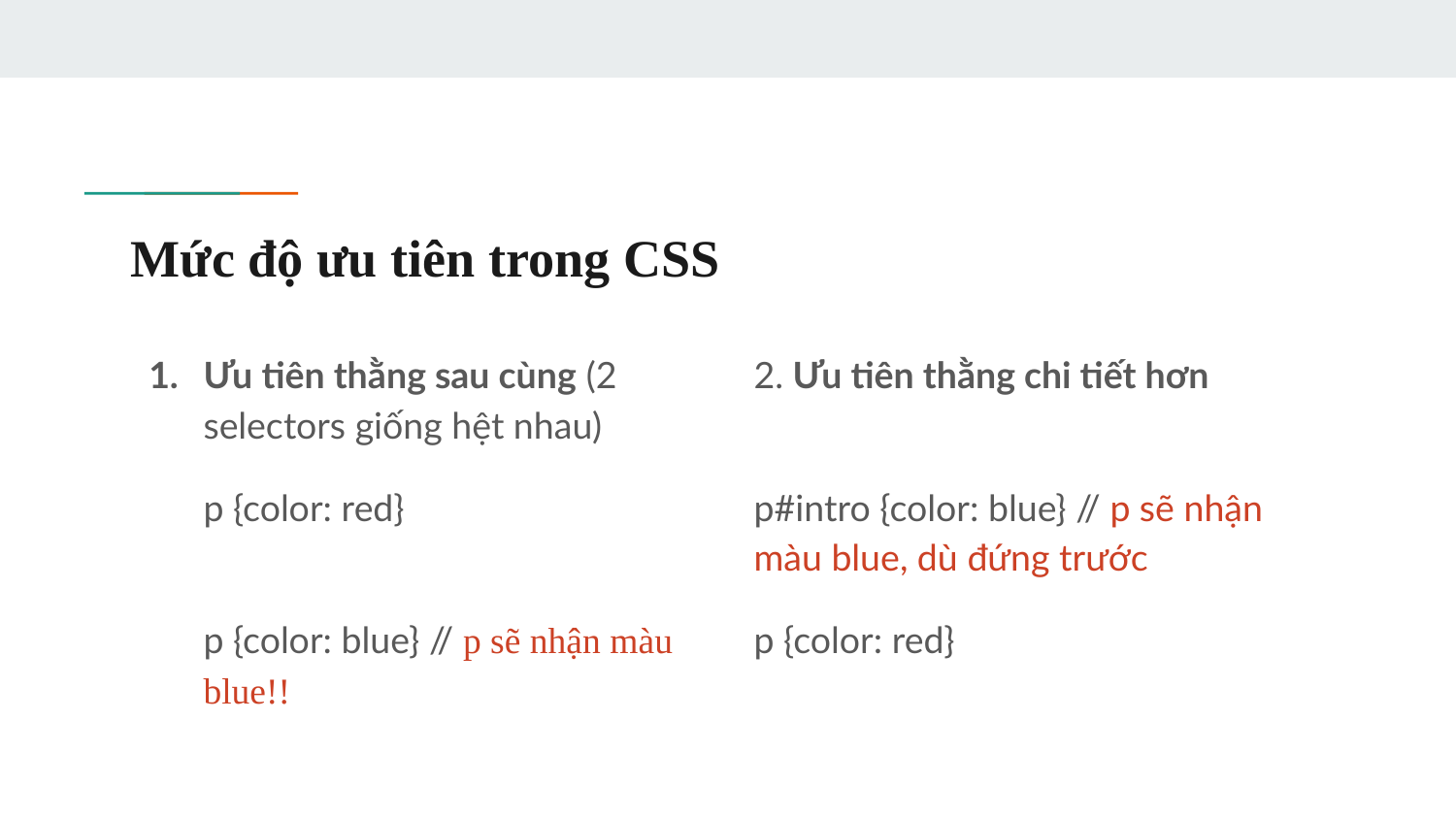

# Mức độ ưu tiên trong CSS
Ưu tiên thằng sau cùng (2 selectors giống hệt nhau)
p {color: red}
p {color: blue} // p sẽ nhận màu blue!!
2. Ưu tiên thằng chi tiết hơn
p#intro {color: blue} // p sẽ nhận màu blue, dù đứng trước
p {color: red}